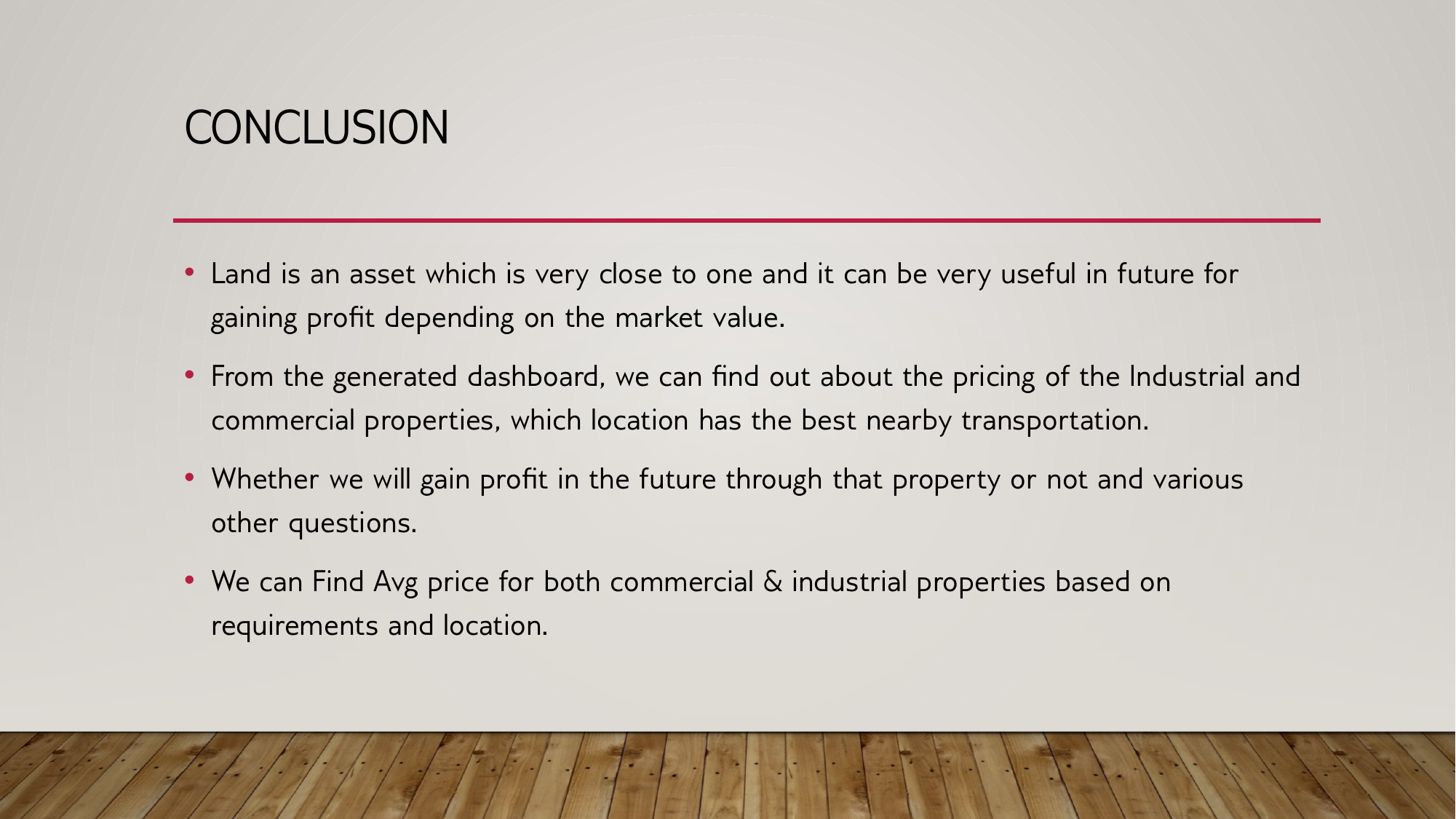

# Conclusion
Land is an asset which is very close to one and it can be very useful in future for gaining profit depending on the market value.
From the generated dashboard, we can find out about the pricing of the Industrial and commercial properties, which location has the best nearby transportation.
Whether we will gain profit in the future through that property or not and various other questions.
We can Find Avg price for both commercial & industrial properties based on requirements and location.